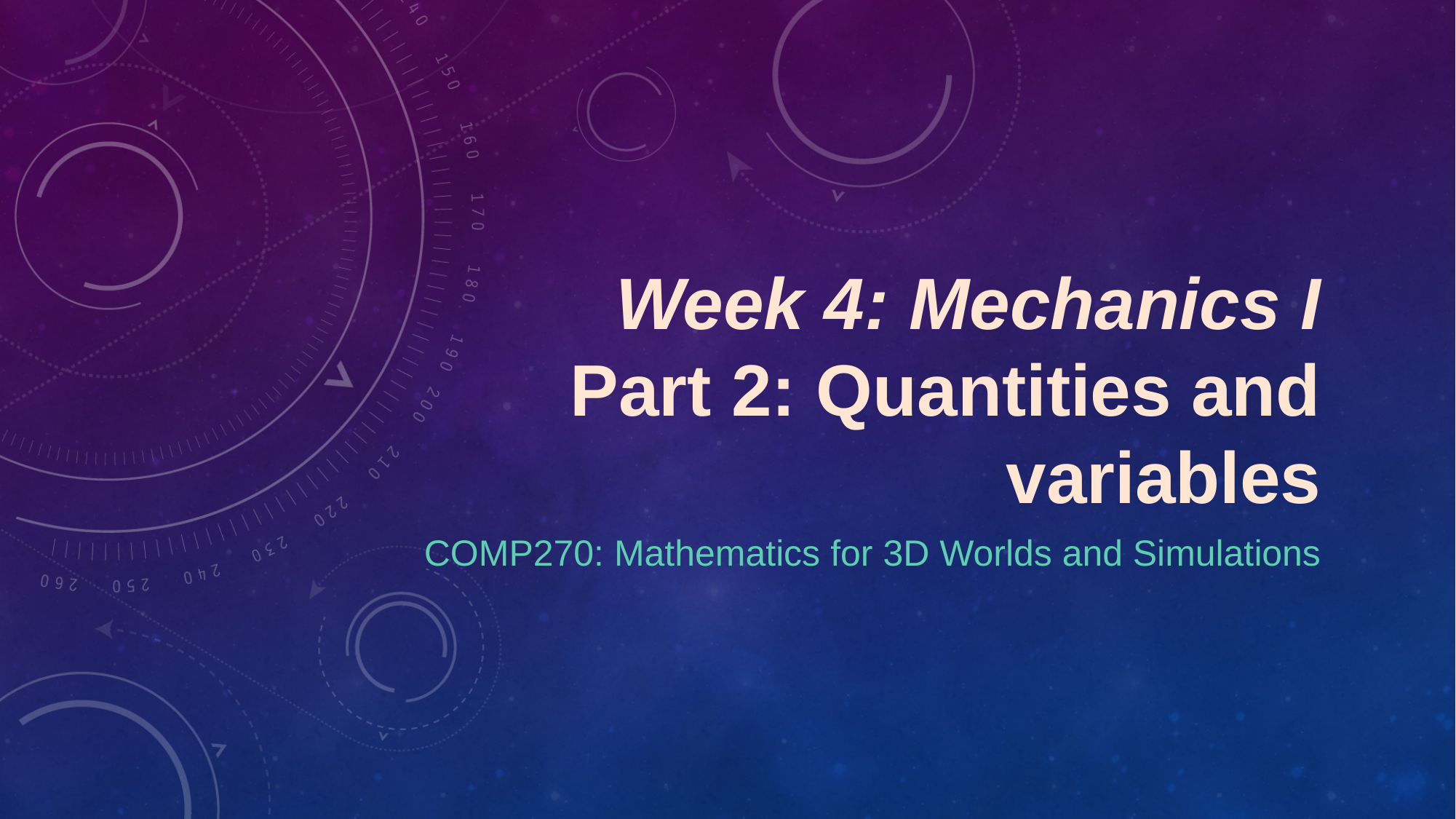

# Week 4: Mechanics I Part 2: Quantities and variables
COMP270: Mathematics for 3D Worlds and Simulations